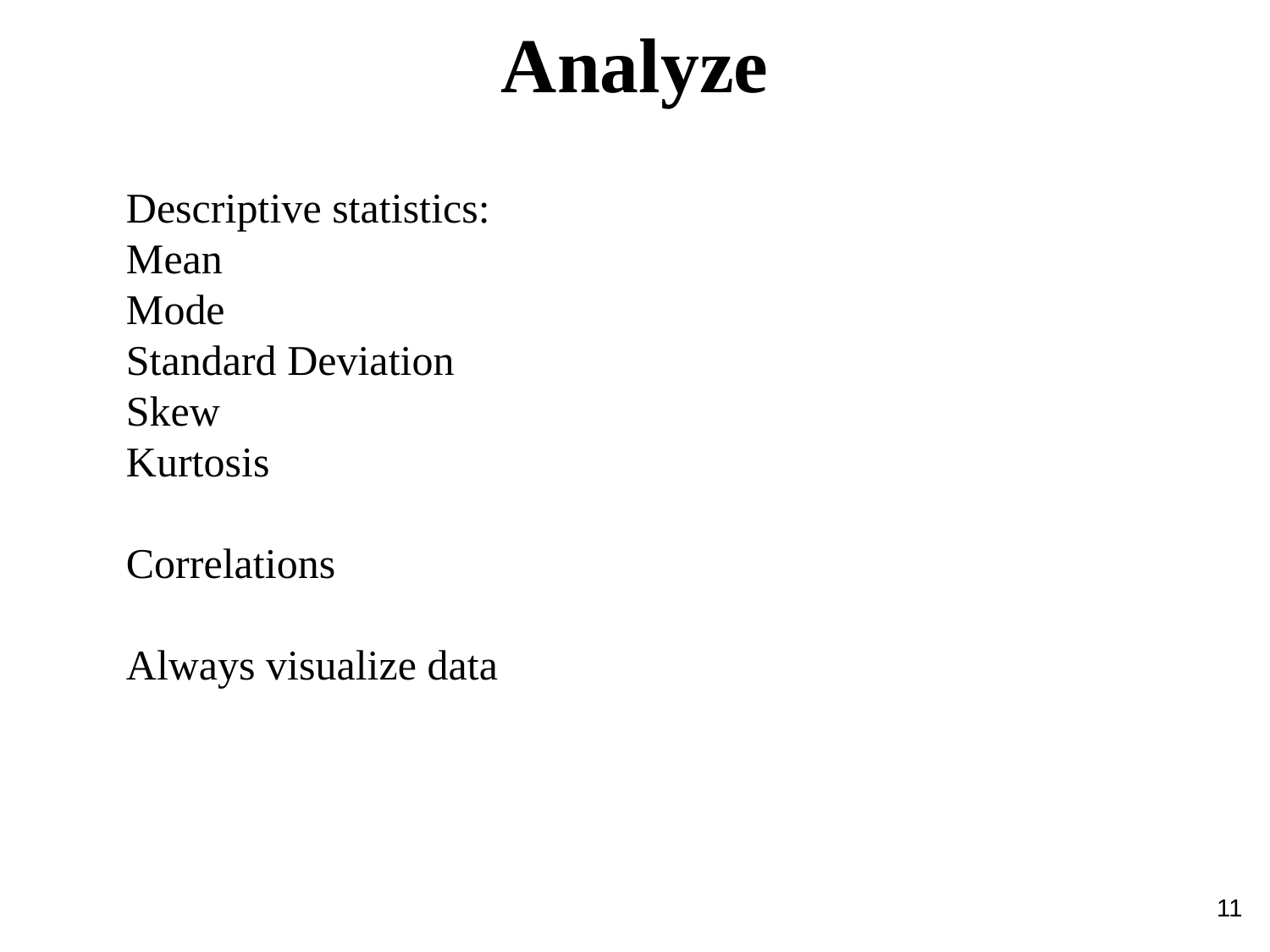

Analyze
Descriptive statistics:
Mean
Mode
Standard Deviation
Skew
Kurtosis

Correlations

Always visualize data
11